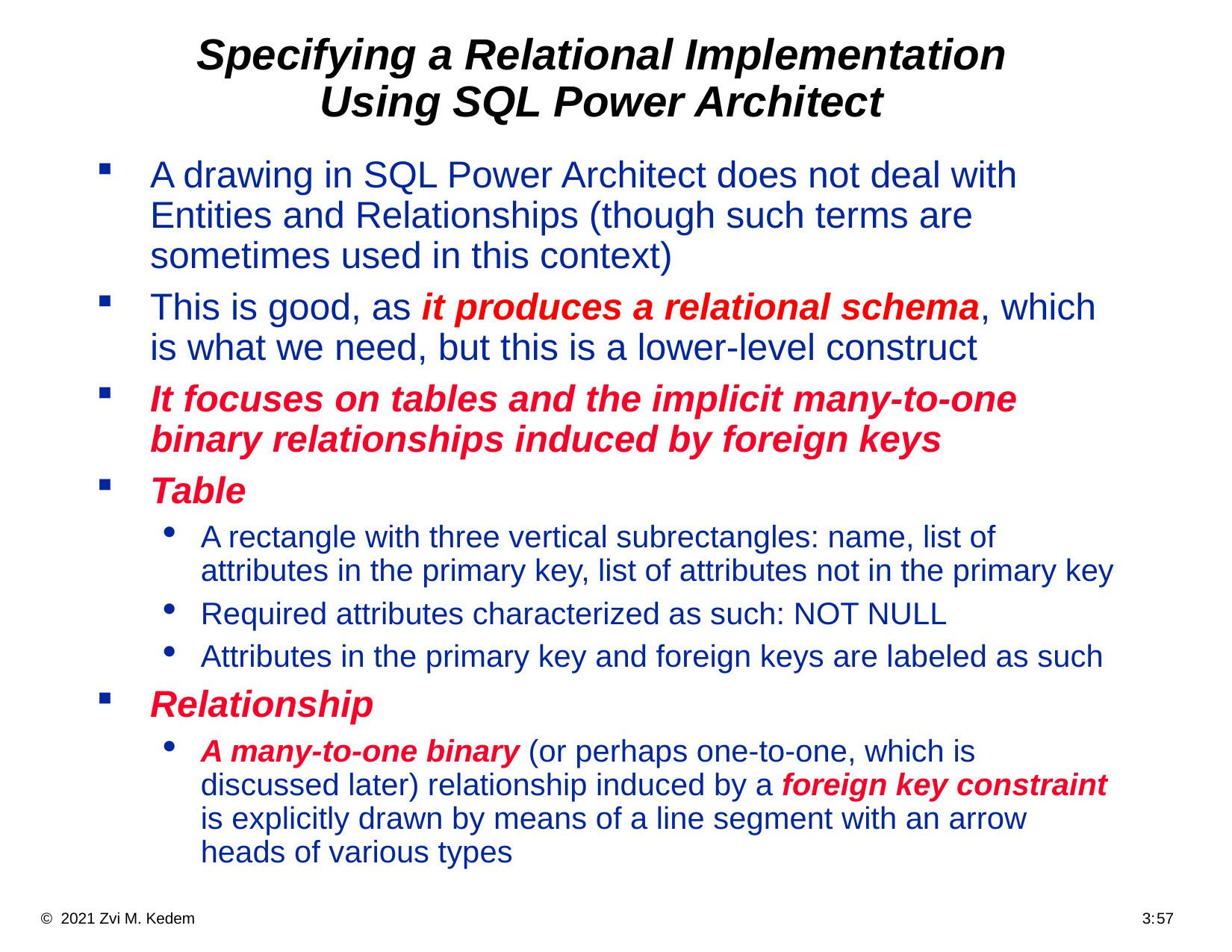

# Specifying a Relational Implementation Using SQL Power Architect
A drawing in SQL Power Architect does not deal with Entities and Relationships (though such terms are sometimes used in this context)
This is good, as it produces a relational schema, which is what we need, but this is a lower-level construct
It focuses on tables and the implicit many-to-one binary relationships induced by foreign keys
Table
A rectangle with three vertical subrectangles: name, list of attributes in the primary key, list of attributes not in the primary key
Required attributes characterized as such: NOT NULL
Attributes in the primary key and foreign keys are labeled as such
Relationship
A many-to-one binary (or perhaps one-to-one, which is discussed later) relationship induced by a foreign key constraint is explicitly drawn by means of a line segment with an arrow heads of various types